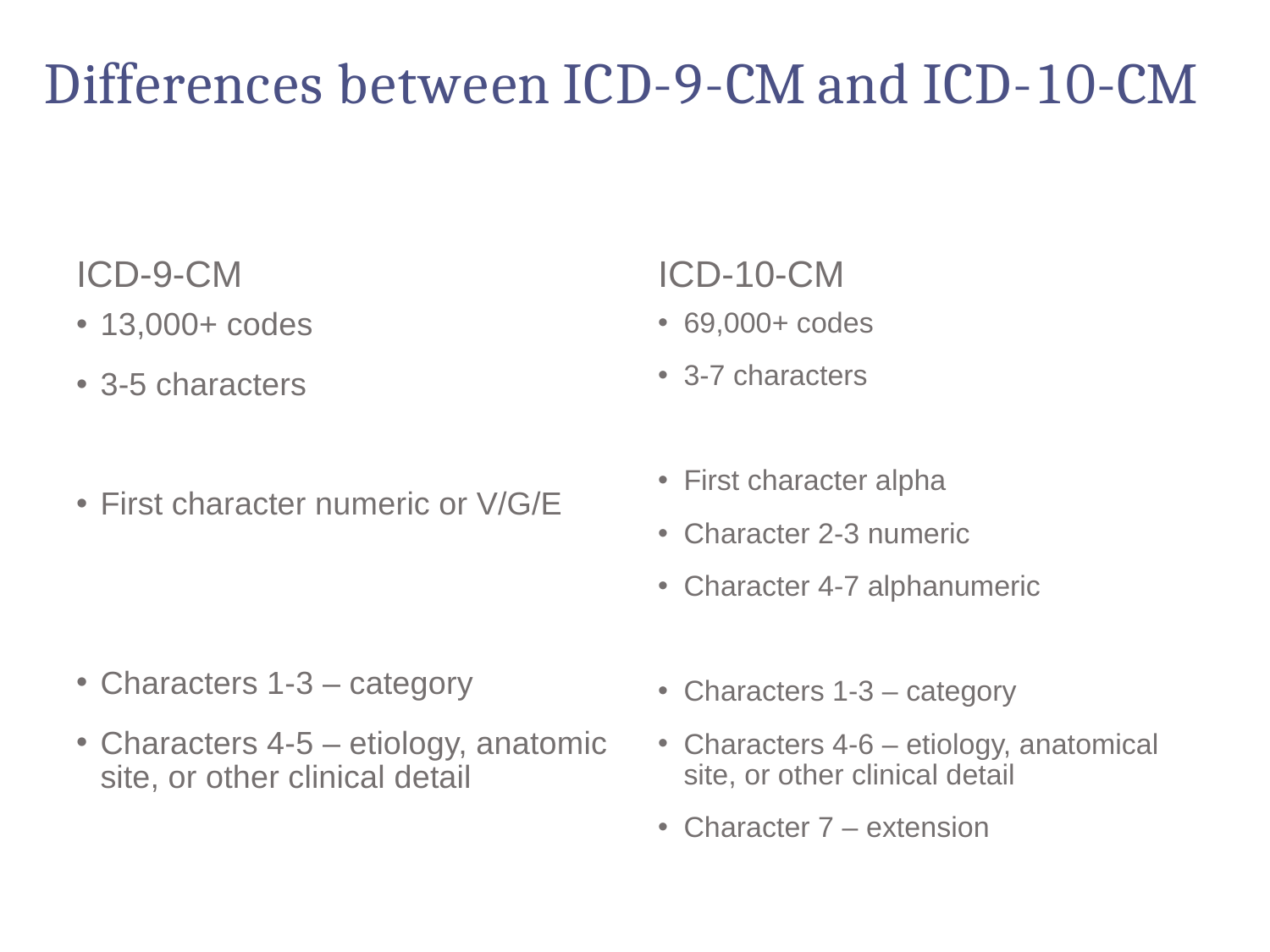

# Differences between ICD-9-CM and ICD-10-CM
ICD-9-CM
ICD-10-CM
13,000+ codes
3-5 characters

First character numeric or V/G/E

Characters 1-3 – category
Characters 4-5 – etiology, anatomic site, or other clinical detail

69,000+ codes
3-7 characters

First character alpha
Character 2-3 numeric
Character 4-7 alphanumeric

Characters 1-3 – category
Characters 4-6 – etiology, anatomical site, or other clinical detail
Character 7 – extension